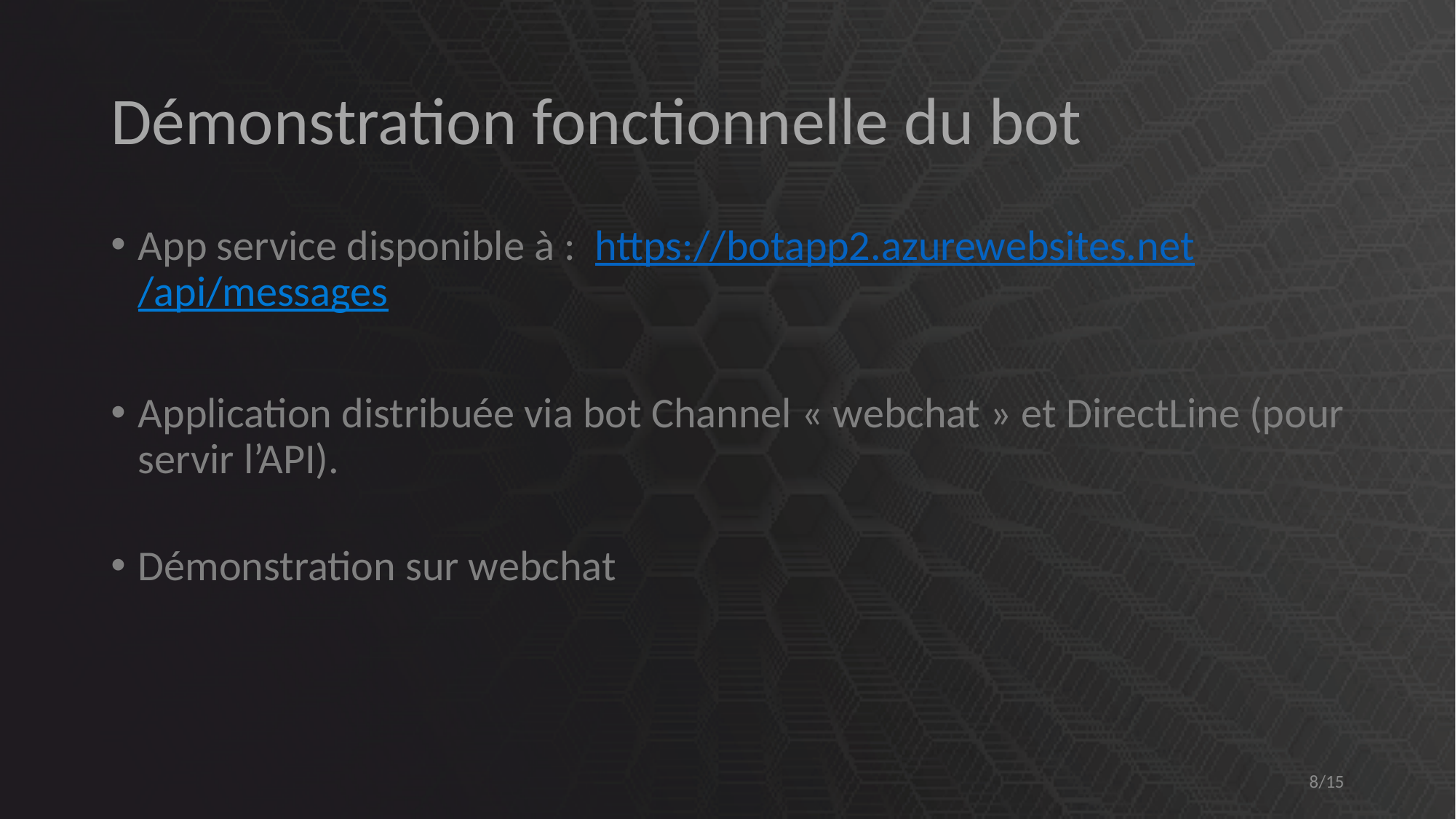

# Démonstration fonctionnelle du bot
App service disponible à :  https://botapp2.azurewebsites.net/api/messages

Application distribuée via bot Channel « webchat » et DirectLine (pour servir l’API).
Démonstration sur webchat
8/15